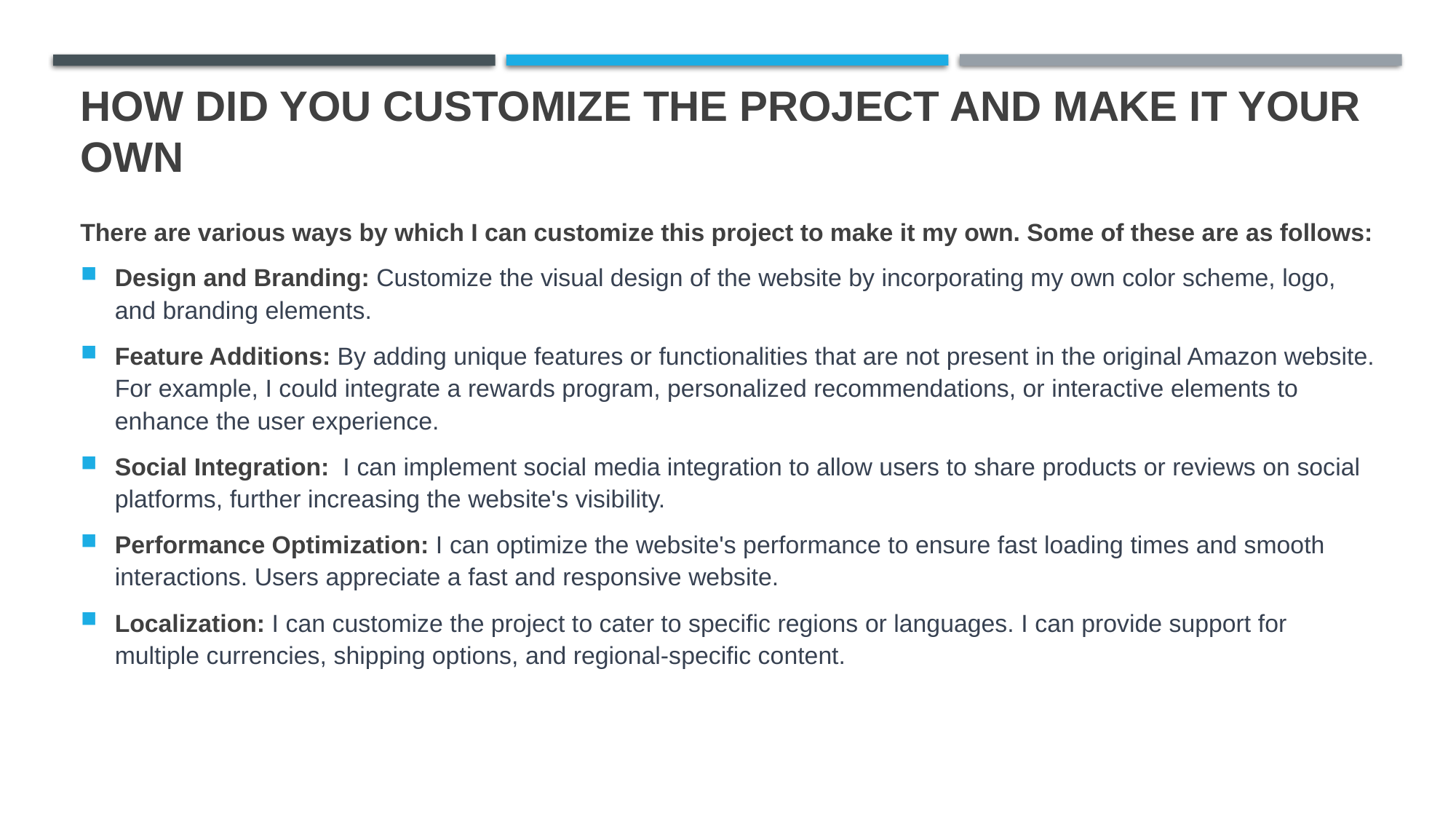

# How did you customize the project and make it your own
There are various ways by which I can customize this project to make it my own. Some of these are as follows:
Design and Branding: Customize the visual design of the website by incorporating my own color scheme, logo, and branding elements.
Feature Additions: By adding unique features or functionalities that are not present in the original Amazon website. For example, I could integrate a rewards program, personalized recommendations, or interactive elements to enhance the user experience.
Social Integration:  I can implement social media integration to allow users to share products or reviews on social platforms, further increasing the website's visibility.
Performance Optimization: I can optimize the website's performance to ensure fast loading times and smooth interactions. Users appreciate a fast and responsive website.
Localization: I can customize the project to cater to specific regions or languages. I can provide support for multiple currencies, shipping options, and regional-specific content.